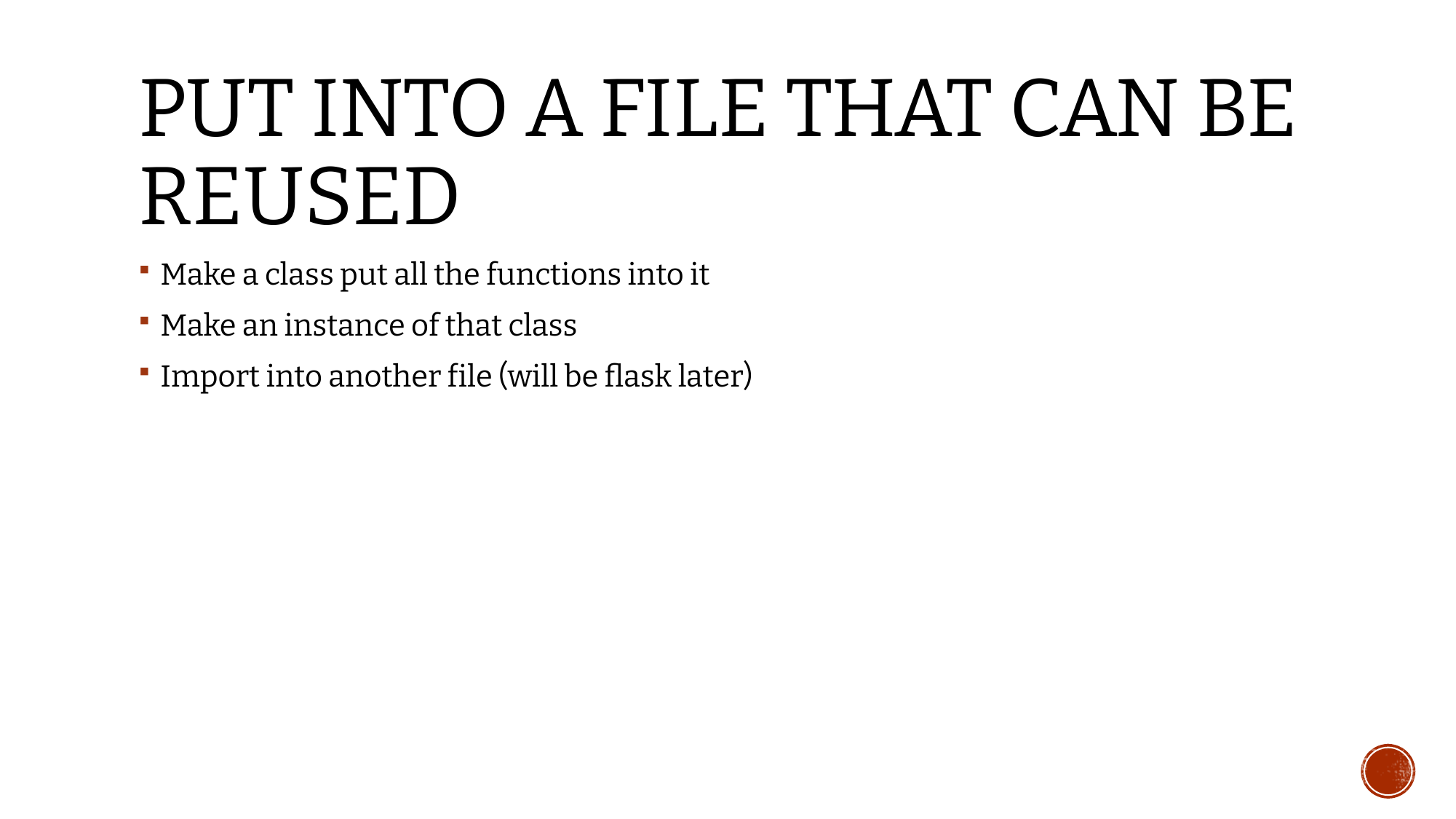

# Put into a file that can be reused
Make a class put all the functions into it
Make an instance of that class
Import into another file (will be flask later)